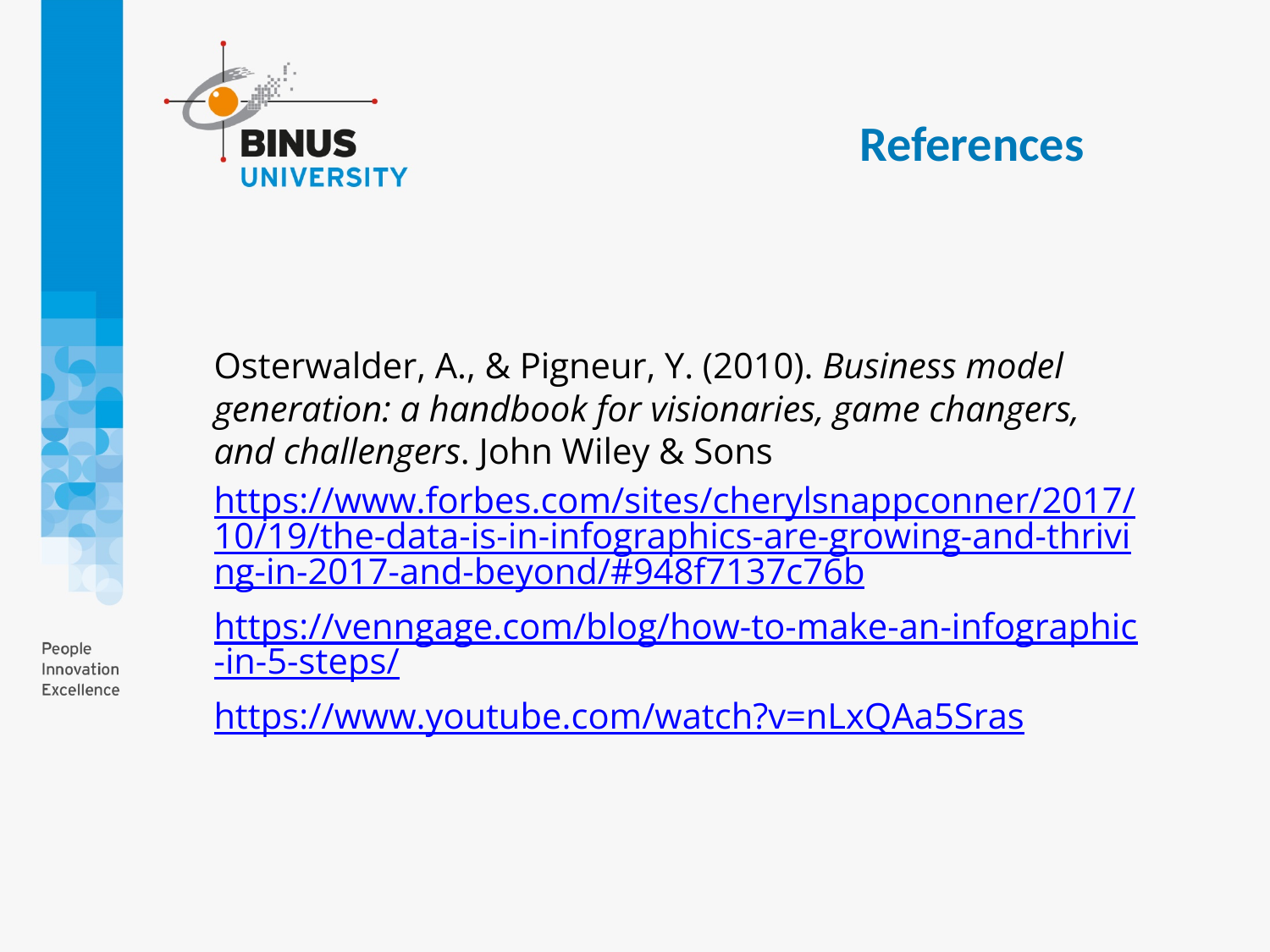

References
Osterwalder, A., & Pigneur, Y. (2010). Business model generation: a handbook for visionaries, game changers, and challengers. John Wiley & Sons
https://www.forbes.com/sites/cherylsnappconner/2017/10/19/the-data-is-in-infographics-are-growing-and-thriving-in-2017-and-beyond/#948f7137c76b
https://venngage.com/blog/how-to-make-an-infographic-in-5-steps/
https://www.youtube.com/watch?v=nLxQAa5Sras